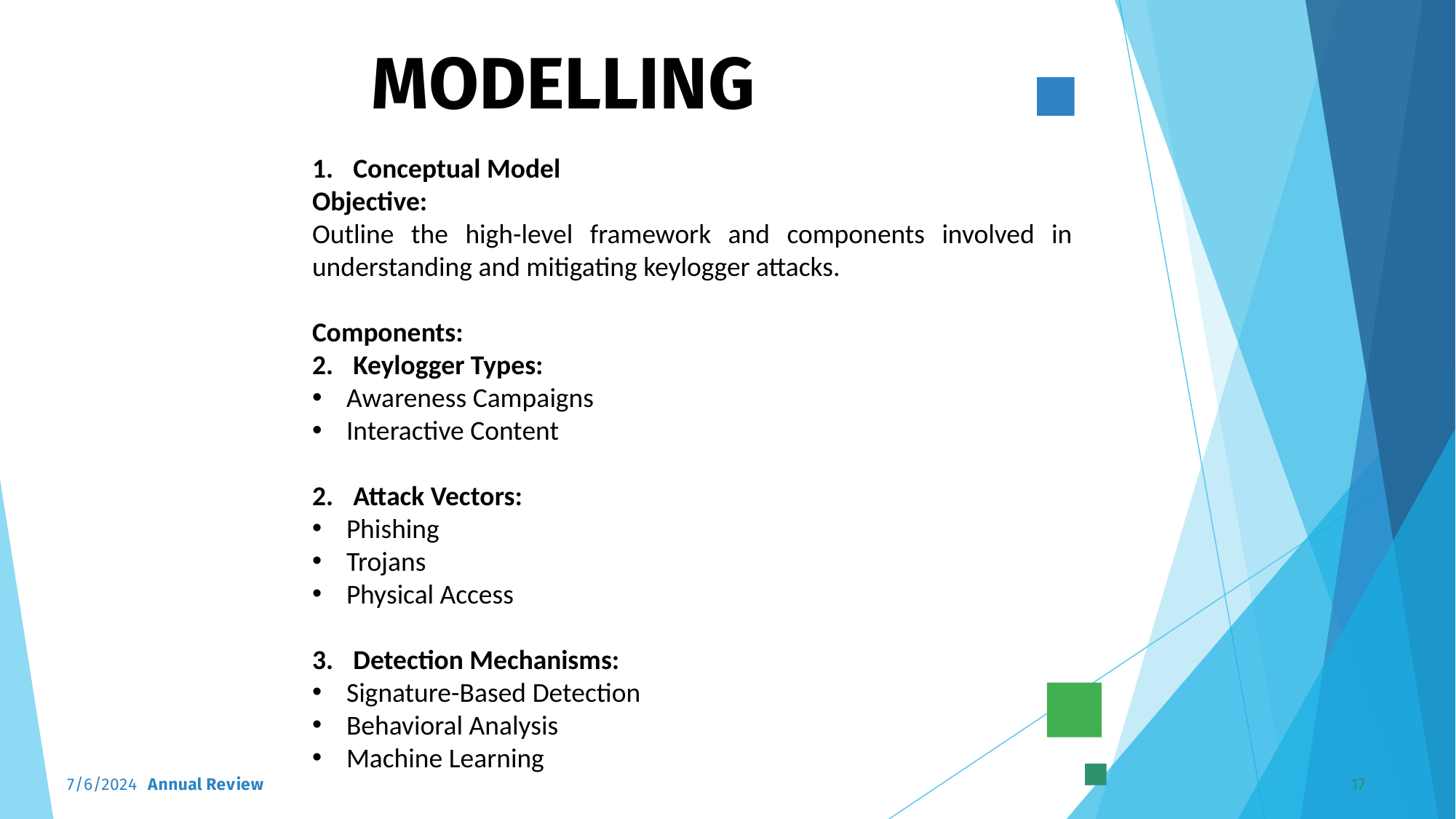

MODELLING

Conceptual Model
Objective:
Outline the high-level framework and components involved in understanding and mitigating keylogger attacks.

Components:
Keylogger Types:
Awareness Campaigns
Interactive Content

Attack Vectors:
Phishing
Trojans
Physical Access

Detection Mechanisms:
Signature-Based Detection
Behavioral Analysis
Machine Learning

17
7/6/2024  Annual Review